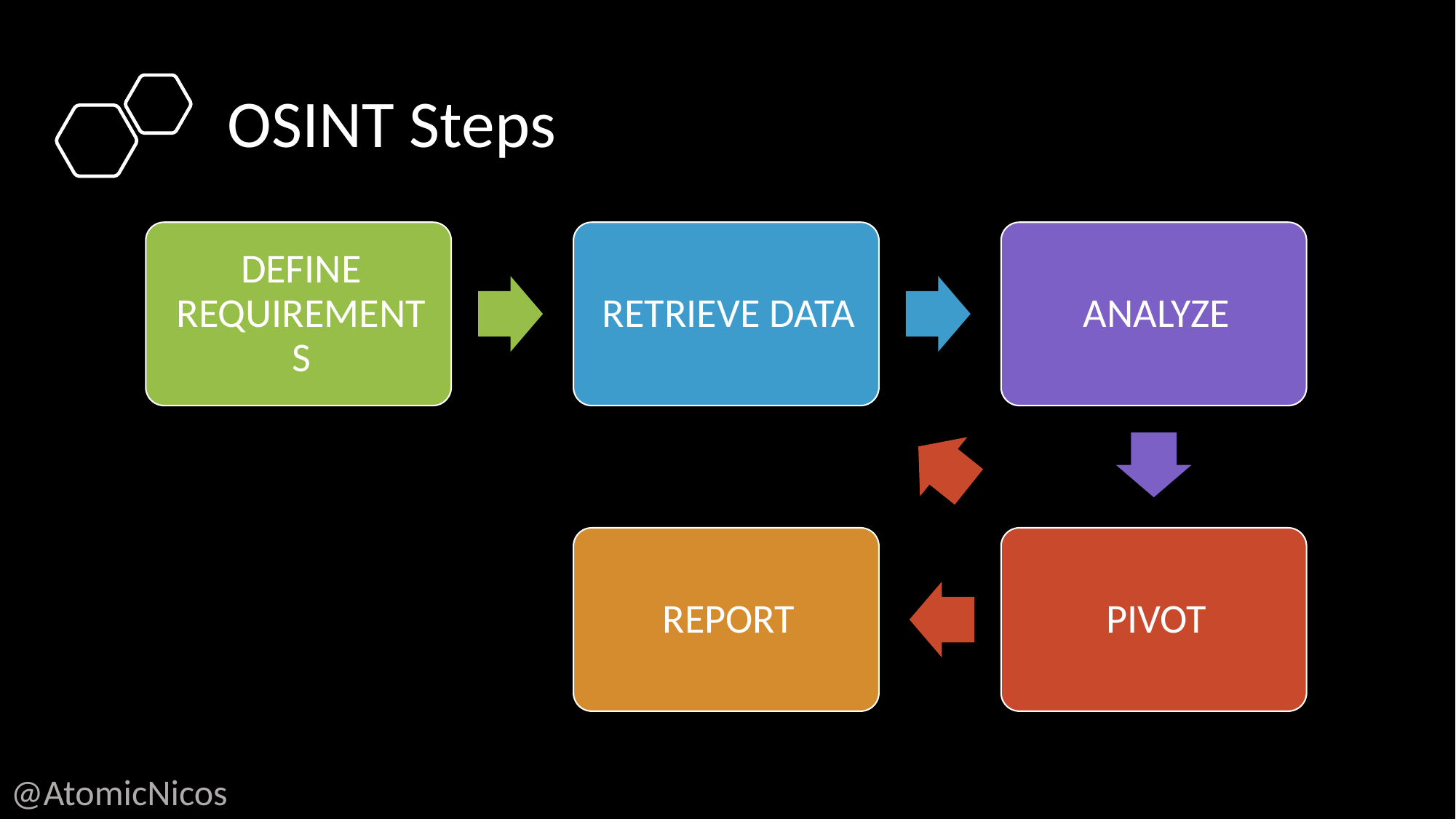

# OSINT Steps

Define Requirements

Retrieve Data

Analyze

Pivot

Report

@AtomicNicos